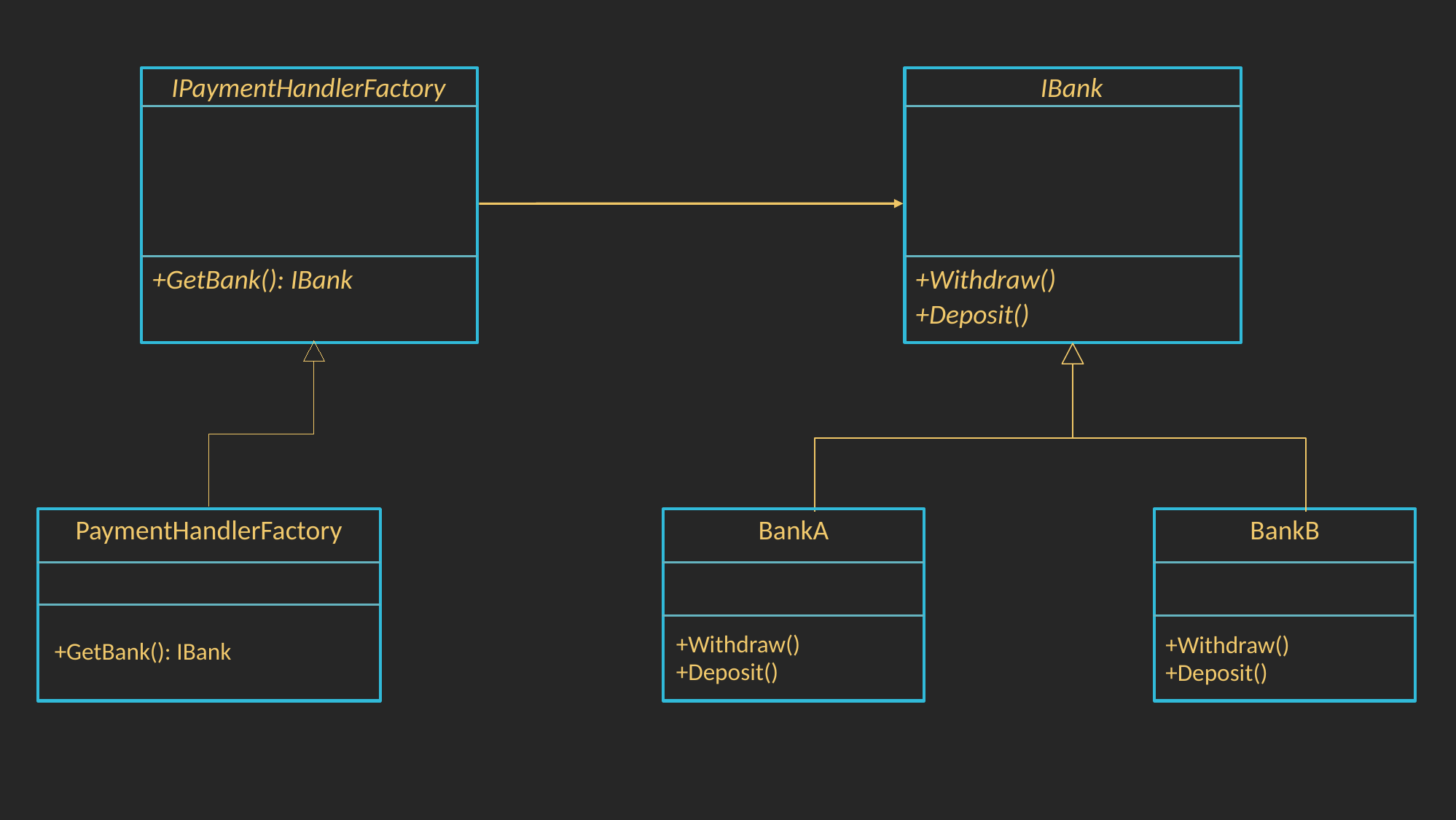

IBank

+Withdraw()
IPaymentHandlerFactory

+GetBank(): IBank

+Deposit()

PaymentHandlerFactory

BankA

BankB

+Withdraw()
+Withdraw()
+GetBank(): IBank
+Deposit()
+Deposit()